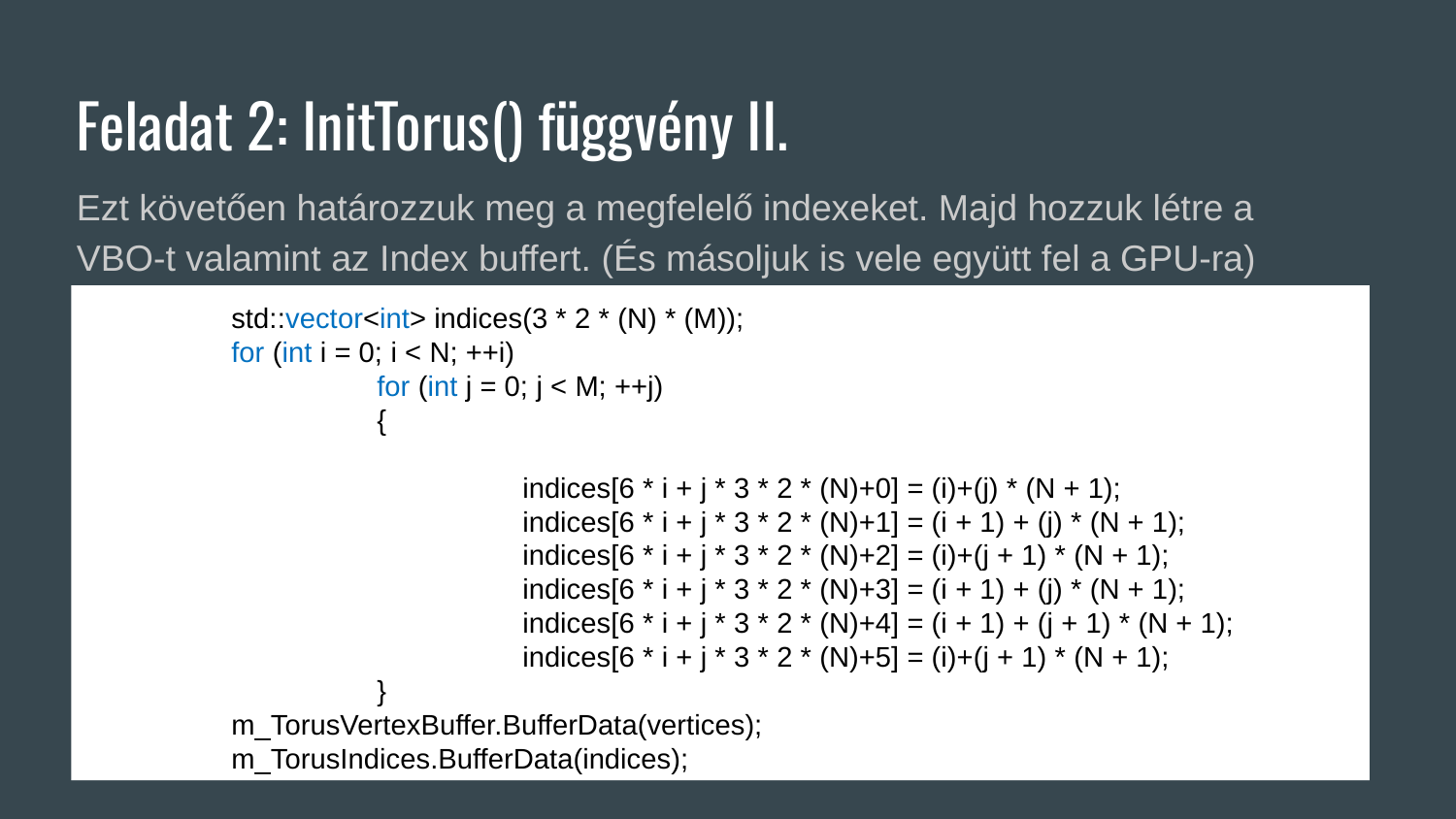

# Feladat 2: InitTorus() függvény II.
Ezt követően határozzuk meg a megfelelő indexeket. Majd hozzuk létre a VBO-t valamint az Index buffert. (És másoljuk is vele együtt fel a GPU-ra)

	std::vector<int> indices(3 * 2 * (N) * (M));
	for (int i = 0; i < N; ++i)
		for (int j = 0; j < M; ++j)
		{

			indices[6 * i + j * 3 * 2 * (N)+0] = (i)+(j) * (N + 1);
			indices[6 * i + j * 3 * 2 * (N)+1] = (i + 1) + (j) * (N + 1);
			indices[6 * i + j * 3 * 2 * (N)+2] = (i)+(j + 1) * (N + 1);
			indices[6 * i + j * 3 * 2 * (N)+3] = (i + 1) + (j) * (N + 1);
			indices[6 * i + j * 3 * 2 * (N)+4] = (i + 1) + (j + 1) * (N + 1);
			indices[6 * i + j * 3 * 2 * (N)+5] = (i)+(j + 1) * (N + 1);
		}
	m_TorusVertexBuffer.BufferData(vertices);
	m_TorusIndices.BufferData(indices);